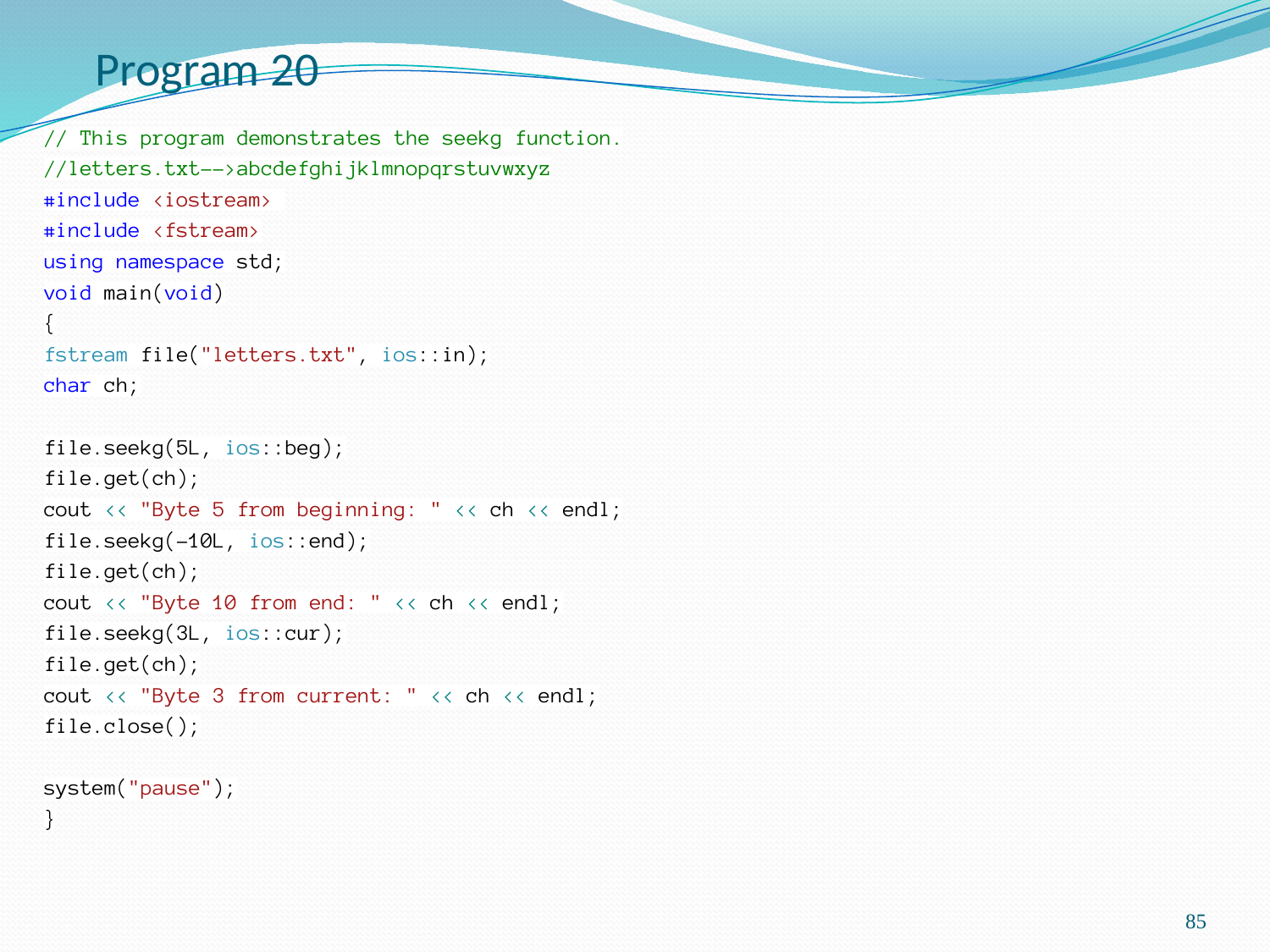

# Program 20
// This program demonstrates the seekg function.
//letters.txt-->abcdefghijklmnopqrstuvwxyz
#include <iostream>
#include <fstream>
using namespace std;
void main(void)
{
fstream file("letters.txt", ios::in);
char ch;

file.seekg(5L, ios::beg);
file.get(ch);
cout << "Byte 5 from beginning: " << ch << endl;
file.seekg(-10L, ios::end);
file.get(ch);
cout << "Byte 10 from end: " << ch << endl;
file.seekg(3L, ios::cur);
file.get(ch);
cout << "Byte 3 from current: " << ch << endl;
file.close();

system("pause");
}
85